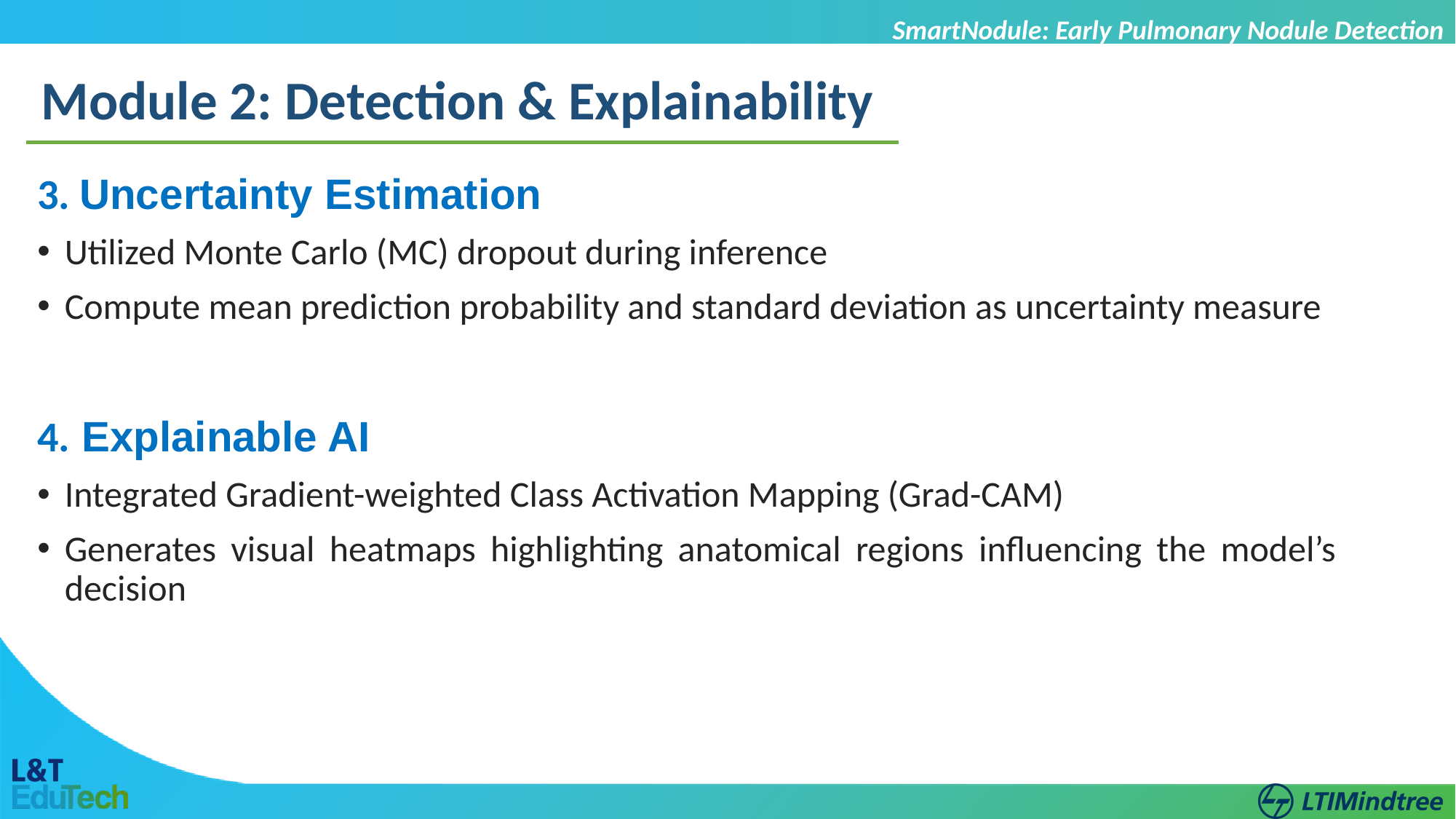

SmartNodule: Early Pulmonary Nodule Detection
Module 2: Detection & Explainability
3. Uncertainty Estimation
Utilized Monte Carlo (MC) dropout during inference
Compute mean prediction probability and standard deviation as uncertainty measure
4. Explainable AI
Integrated Gradient-weighted Class Activation Mapping (Grad-CAM)
Generates visual heatmaps highlighting anatomical regions influencing the model’s decision